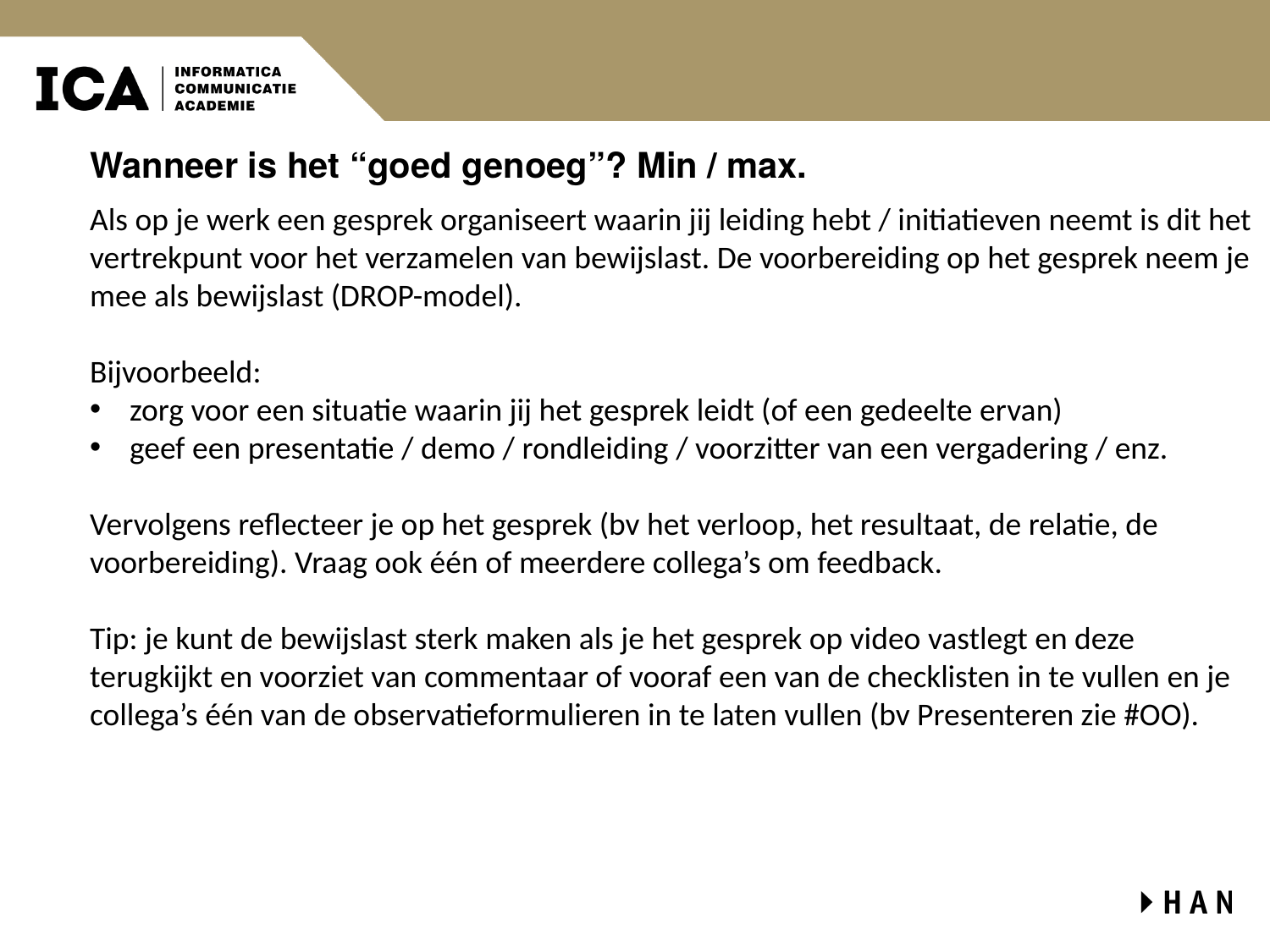

Wanneer is het “goed genoeg”? Min / max.
Als op je werk een gesprek organiseert waarin jij leiding hebt / initiatieven neemt is dit het vertrekpunt voor het verzamelen van bewijslast. De voorbereiding op het gesprek neem je mee als bewijslast (DROP-model).

Bijvoorbeeld:
zorg voor een situatie waarin jij het gesprek leidt (of een gedeelte ervan)
geef een presentatie / demo / rondleiding / voorzitter van een vergadering / enz.

Vervolgens reflecteer je op het gesprek (bv het verloop, het resultaat, de relatie, de voorbereiding). Vraag ook één of meerdere collega’s om feedback.

Tip: je kunt de bewijslast sterk maken als je het gesprek op video vastlegt en deze terugkijkt en voorziet van commentaar of vooraf een van de checklisten in te vullen en je collega’s één van de observatieformulieren in te laten vullen (bv Presenteren zie #OO).